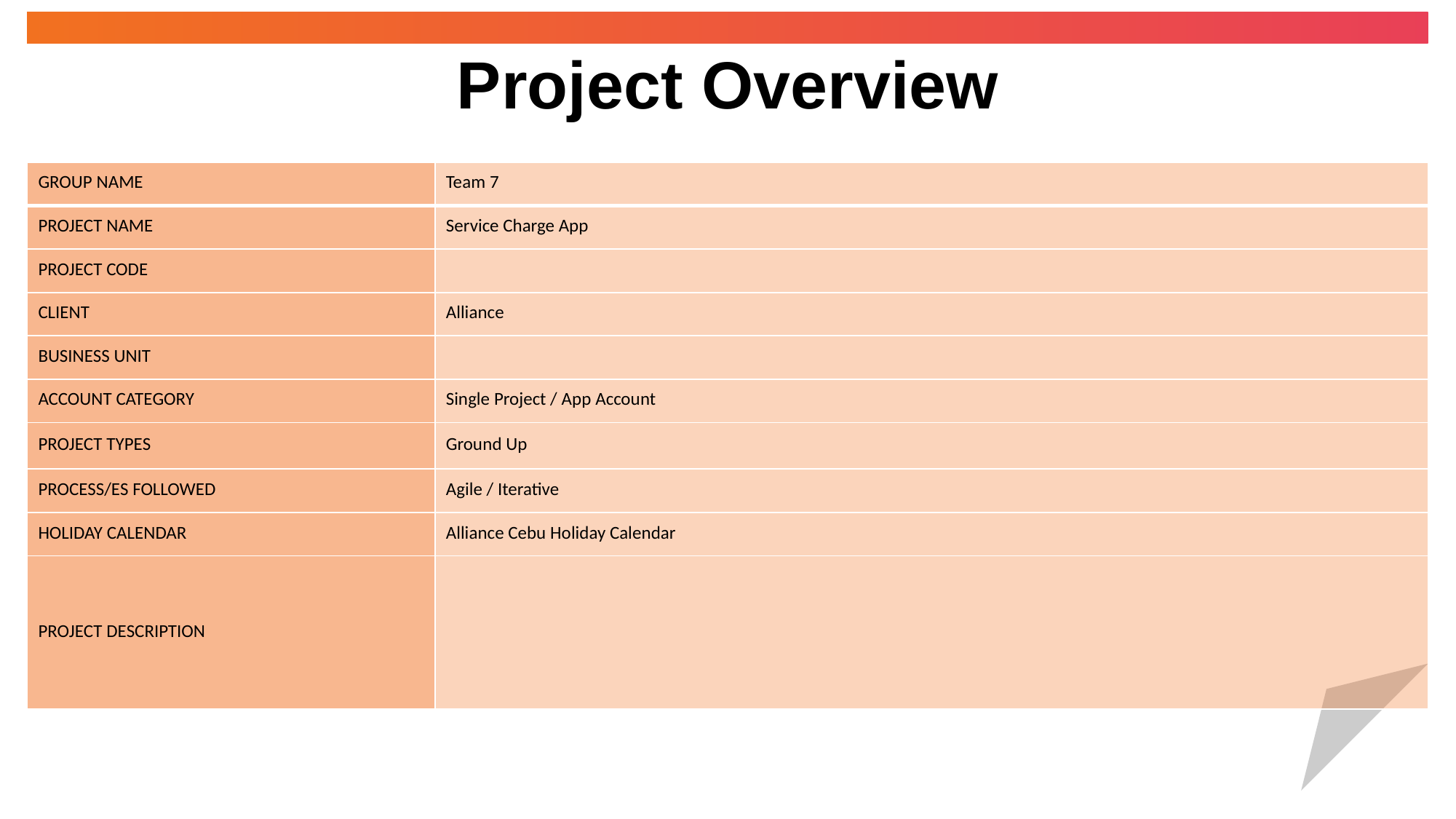

# Project Overview
| GROUP NAME | Team 7 |
| --- | --- |
| PROJECT NAME | Service Charge App |
| PROJECT CODE |  |
| CLIENT | Alliance |
| BUSINESS UNIT |  |
| ACCOUNT CATEGORY | Single Project / App Account |
| PROJECT TYPES | Ground Up |
| PROCESS/ES FOLLOWED | Agile / Iterative |
| HOLIDAY CALENDAR | Alliance Cebu Holiday Calendar |
| PROJECT DESCRIPTION |  |